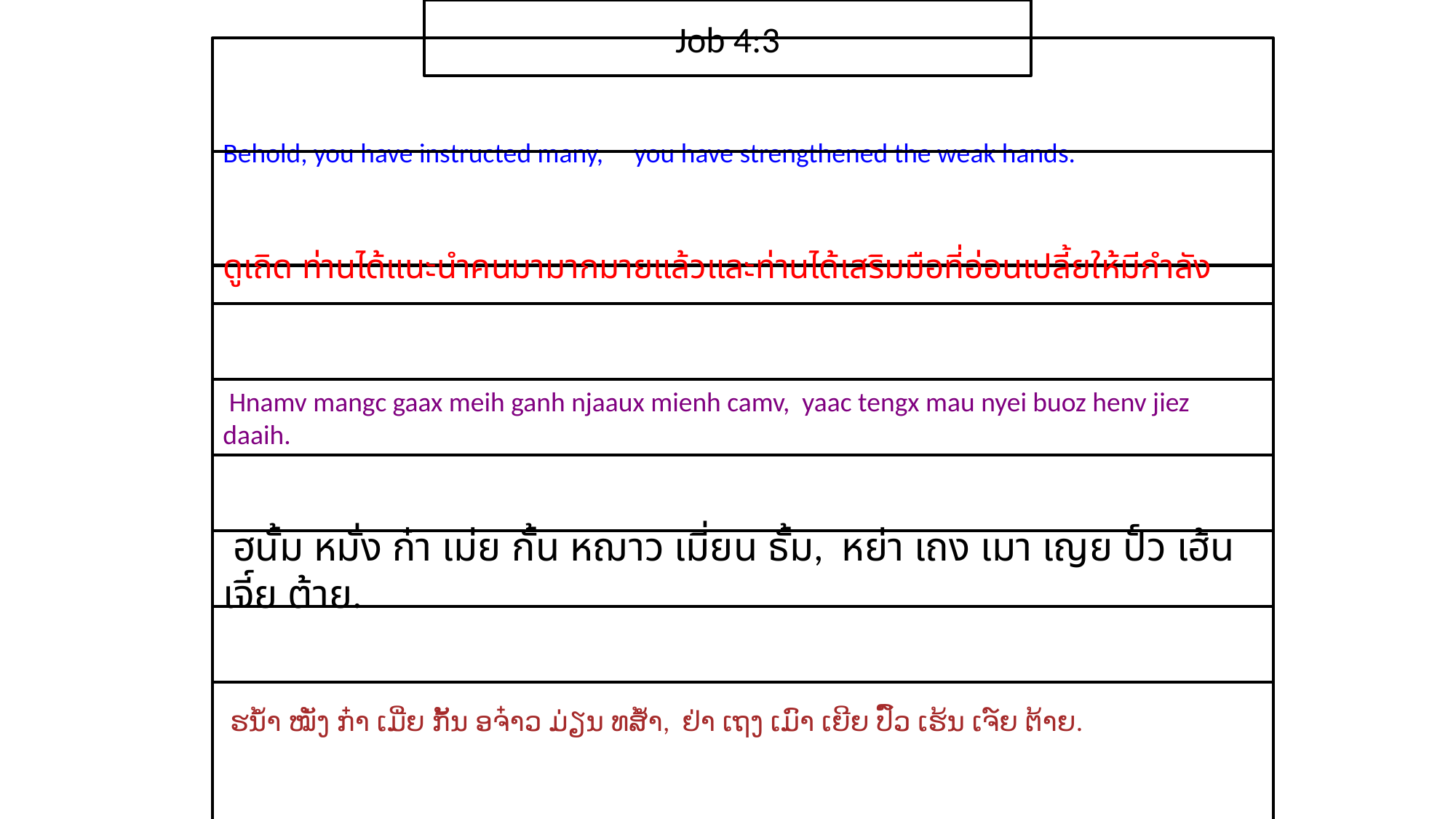

Job 4:3
Behold, you have instructed many,     you have strengthened the weak hands.
ดู​เถิด ท่าน​ได้​แนะนำ​คน​มา​มาก​มาย​แล้ว​และ​ท่าน​ได้​เสริม​มือ​ที่​อ่อน​เปลี้ย​ให้​มี​กำลัง
 Hnamv mangc gaax meih ganh njaaux mienh camv,  yaac tengx mau nyei buoz henv jiez daaih.
 ฮนั้ม หมั่ง ก๋า เม่ย กั้น หฌาว เมี่ยน ธั้ม,  หย่า เถง เมา เญย ปั์ว เฮ้น เจี์ย ต้าย.
 ຮນ້ຳ ໝັ່ງ ກ໋າ ເມີ່ຍ ກັ້ນ ອຈ໋າວ ມ່ຽນ ທສ້ຳ,  ຢ່າ ເຖງ ເມົາ ເຍີຍ ປົ໌ວ ເຮ້ນ ເຈ໌ຍ ຕ້າຍ.